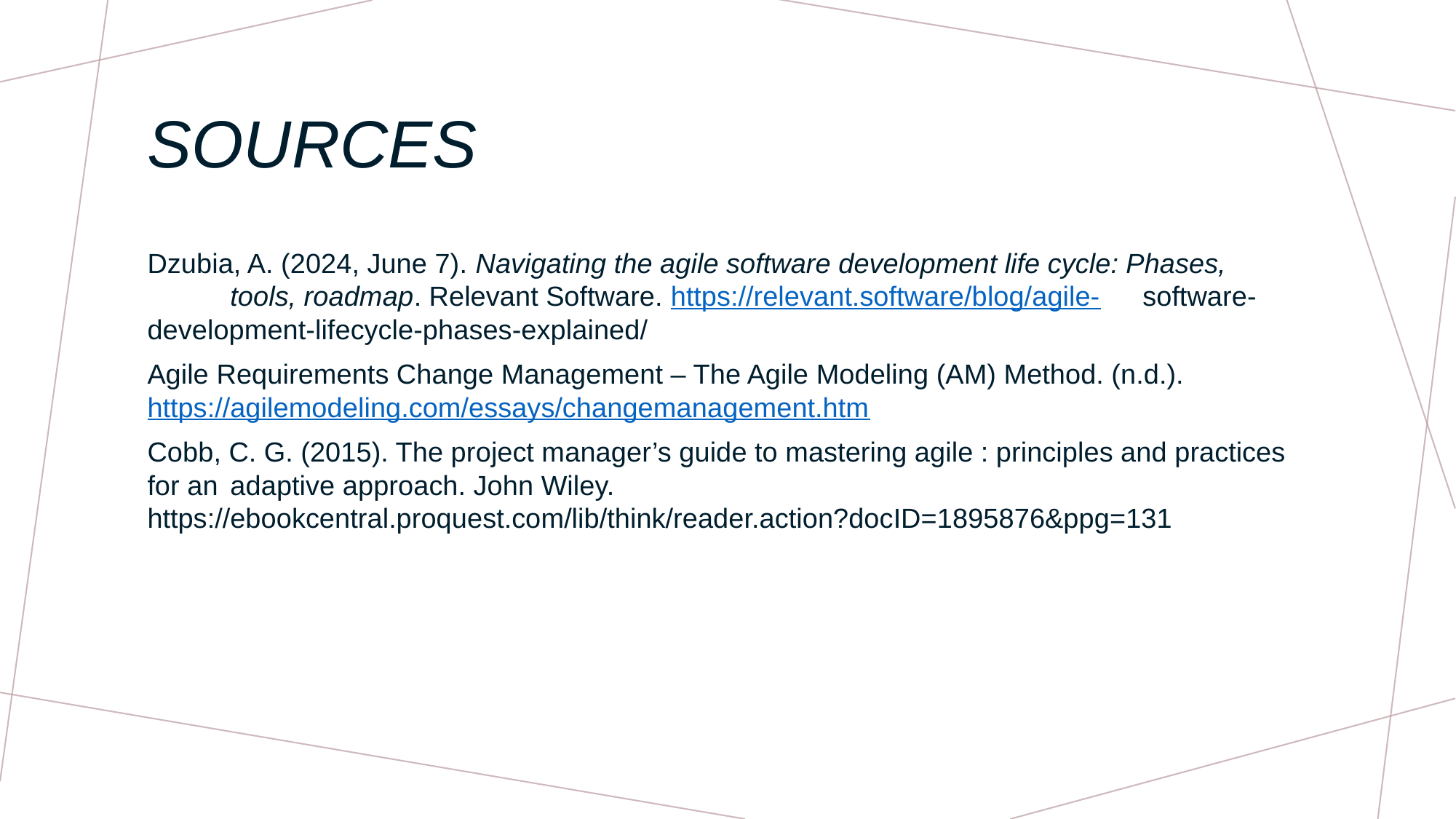

# sources
Dzubia, A. (2024, June 7). Navigating the agile software development life cycle: Phases, 	tools, roadmap. Relevant Software. https://relevant.software/blog/agile-	software-development-lifecycle-phases-explained/
Agile Requirements Change Management – The Agile Modeling (AM) Method. (n.d.). 	https://agilemodeling.com/essays/changemanagement.htm
Cobb, C. G. (2015). The project manager’s guide to mastering agile : principles and practices for an 	adaptive approach. John Wiley. 	https://ebookcentral.proquest.com/lib/think/reader.action?docID=1895876&ppg=131

‌

‌